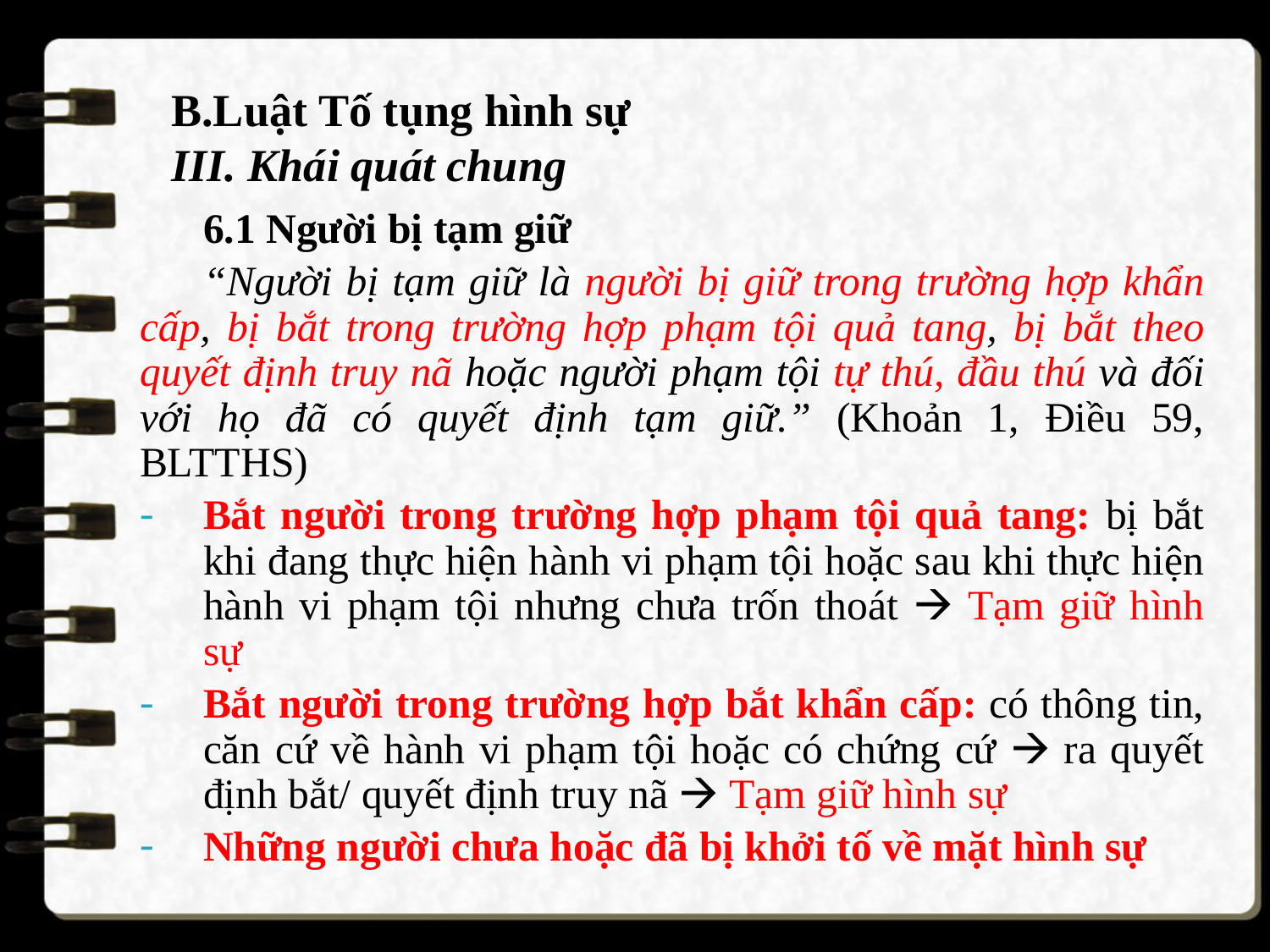

B.Luật Tố tụng hình sự
III. Khái quát chung

6.1 Người bị tạm giữ
“Người bị tạm giữ là người bị giữ trong trường hợp khẩn cấp, bị bắt trong trường hợp phạm tội quả tang, bị bắt theo quyết định truy nã hoặc người phạm tội tự thú, đầu thú và đối với họ đã có quyết định tạm giữ.” (Khoản 1, Điều 59, BLTTHS)
Bắt người trong trường hợp phạm tội quả tang: bị bắt khi đang thực hiện hành vi phạm tội hoặc sau khi thực hiện hành vi phạm tội nhưng chưa trốn thoát 🡪 Tạm giữ hình sự
Bắt người trong trường hợp bắt khẩn cấp: có thông tin, căn cứ về hành vi phạm tội hoặc có chứng cứ 🡪 ra quyết định bắt/ quyết định truy nã 🡪 Tạm giữ hình sự
Những người chưa hoặc đã bị khởi tố về mặt hình sự